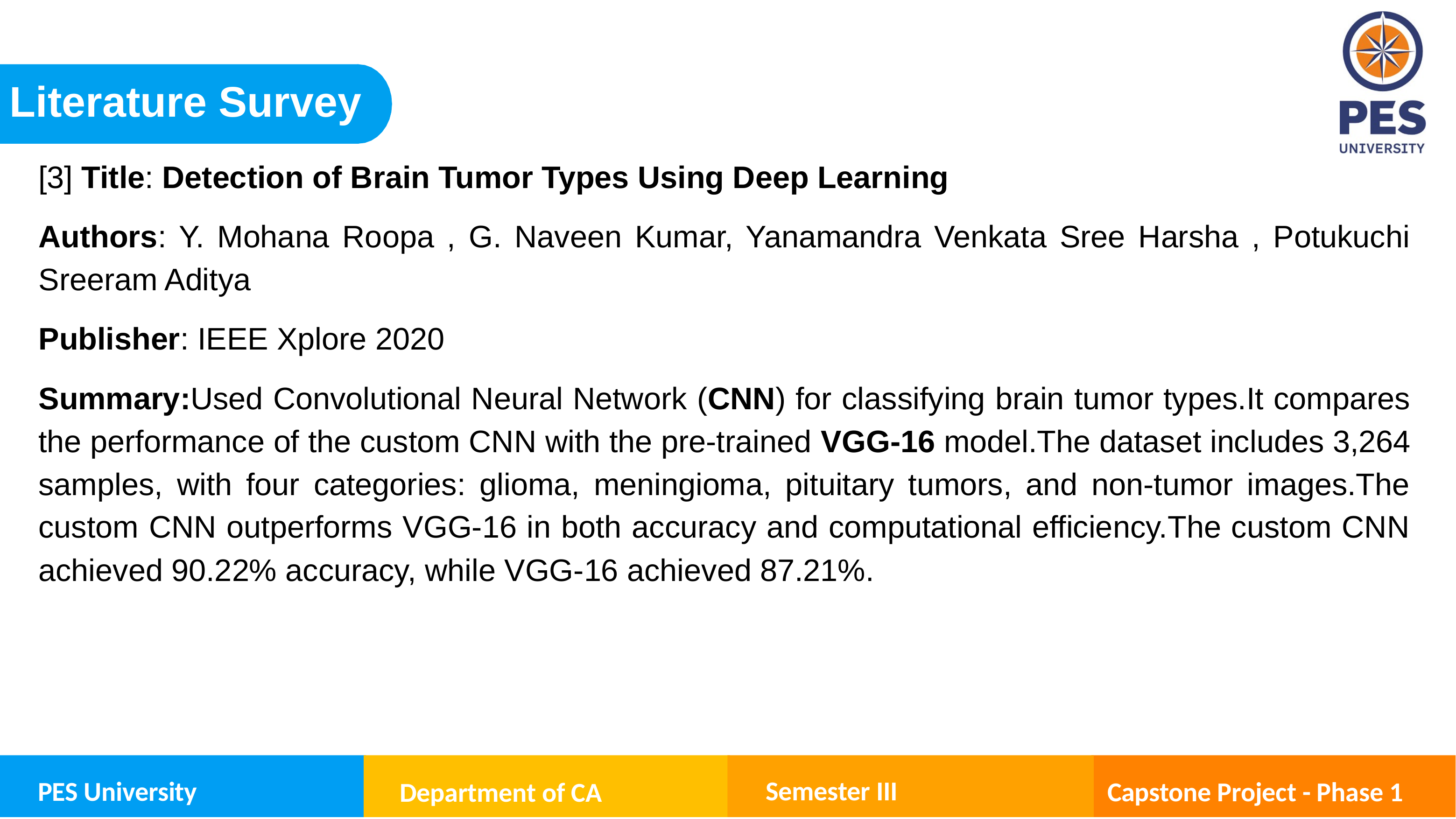

Literature Survey
[3] Title: Detection of Brain Tumor Types Using Deep Learning
Authors: Y. Mohana Roopa , G. Naveen Kumar, Yanamandra Venkata Sree Harsha , Potukuchi Sreeram Aditya
Publisher: IEEE Xplore 2020
Summary:Used Convolutional Neural Network (CNN) for classifying brain tumor types.It compares the performance of the custom CNN with the pre-trained VGG-16 model.The dataset includes 3,264 samples, with four categories: glioma, meningioma, pituitary tumors, and non-tumor images.The custom CNN outperforms VGG-16 in both accuracy and computational efficiency.The custom CNN achieved 90.22% accuracy, while VGG-16 achieved 87.21%.